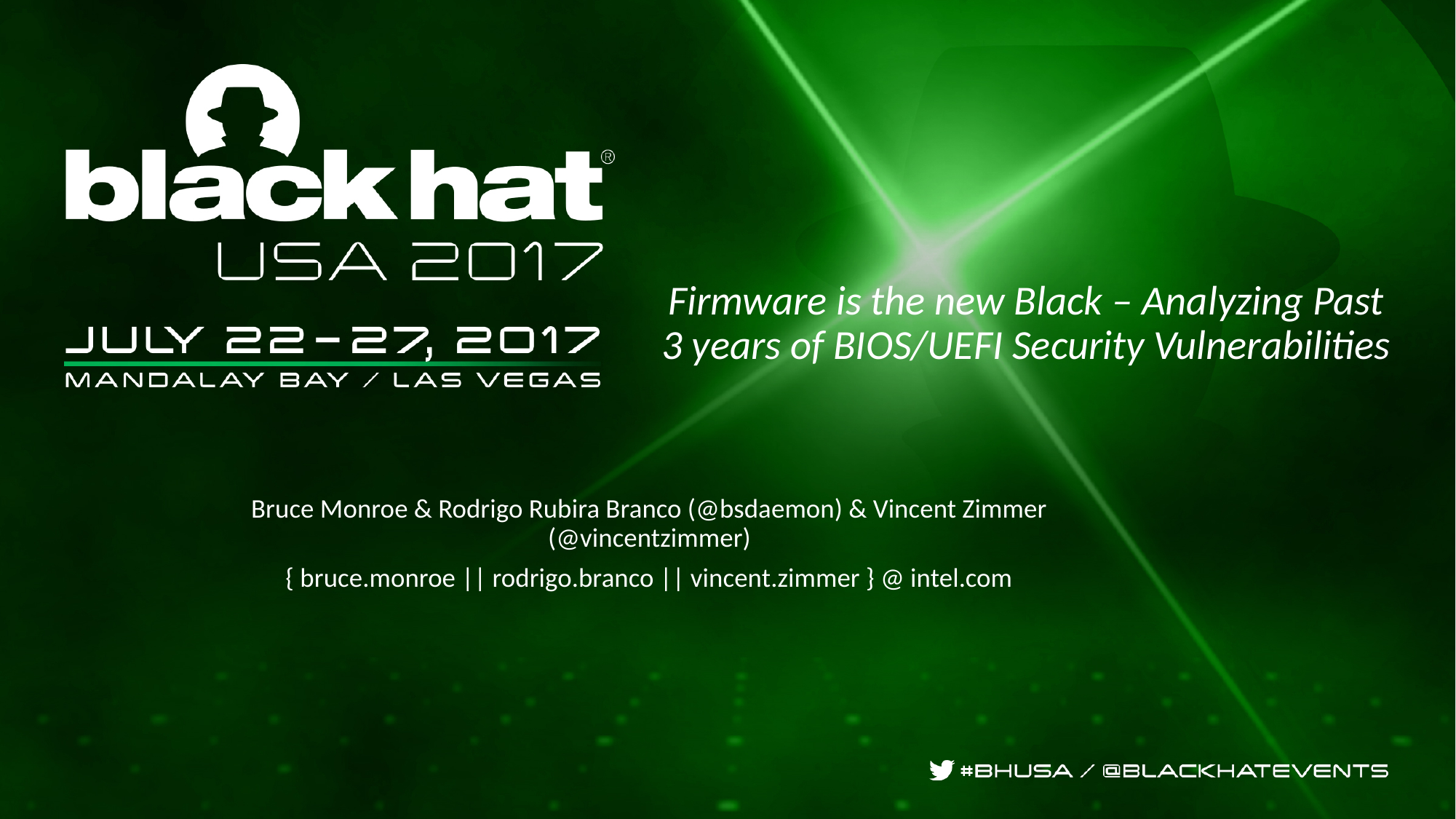

# Firmware is the new Black – Analyzing Past 3 years of BIOS/UEFI Security Vulnerabilities
Bruce Monroe & Rodrigo Rubira Branco (@bsdaemon) & Vincent Zimmer (@vincentzimmer)
{ bruce.monroe || rodrigo.branco || vincent.zimmer } @ intel.com